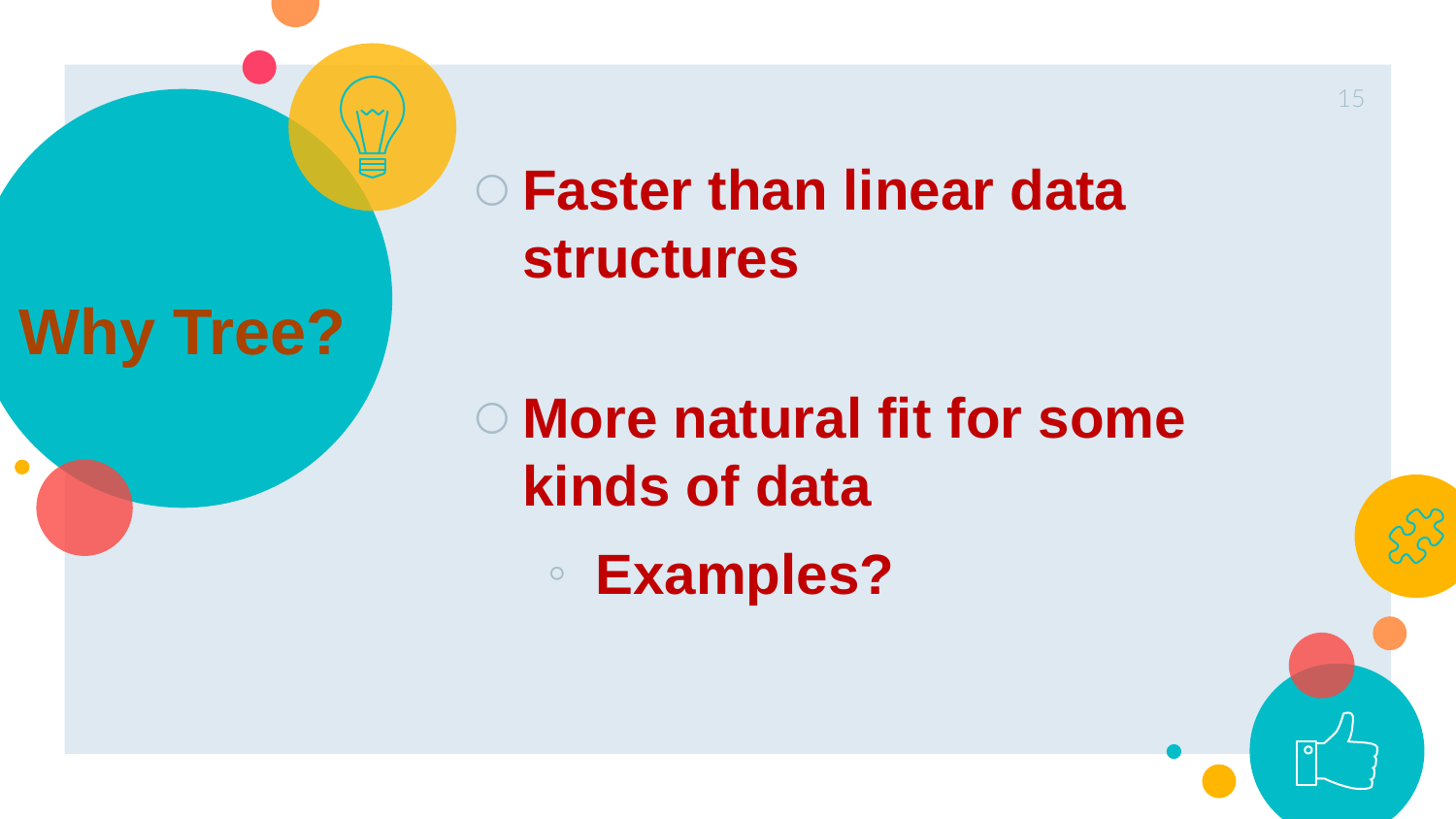

15
# Why Tree?
Faster than linear data structures

More natural fit for some kinds of data
Examples?